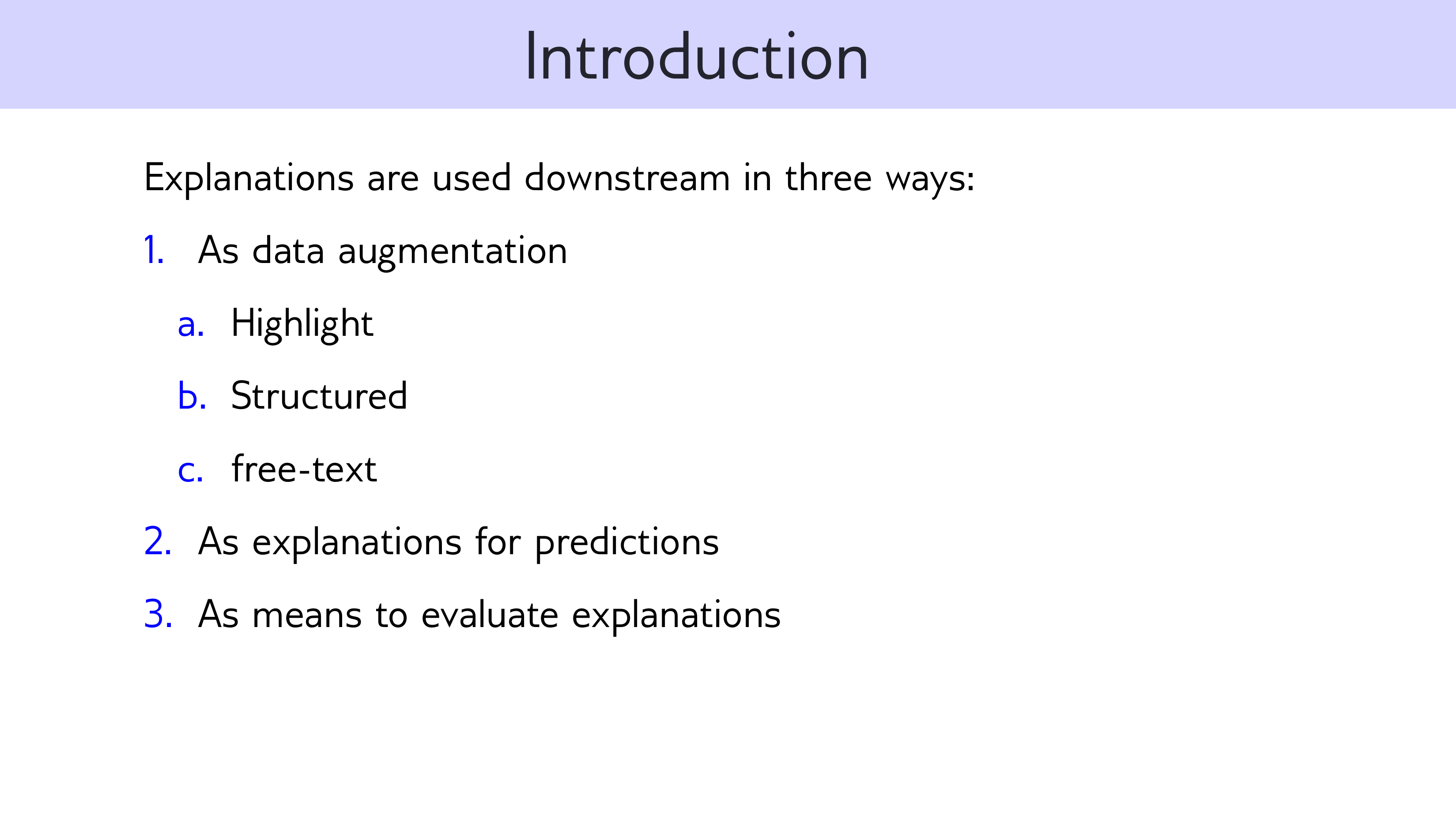

# Introduction
Explanations are used downstream in three ways:
As data augmentation
Highlight
Structured
free-text
As explanations for predictions
As means to evaluate explanations